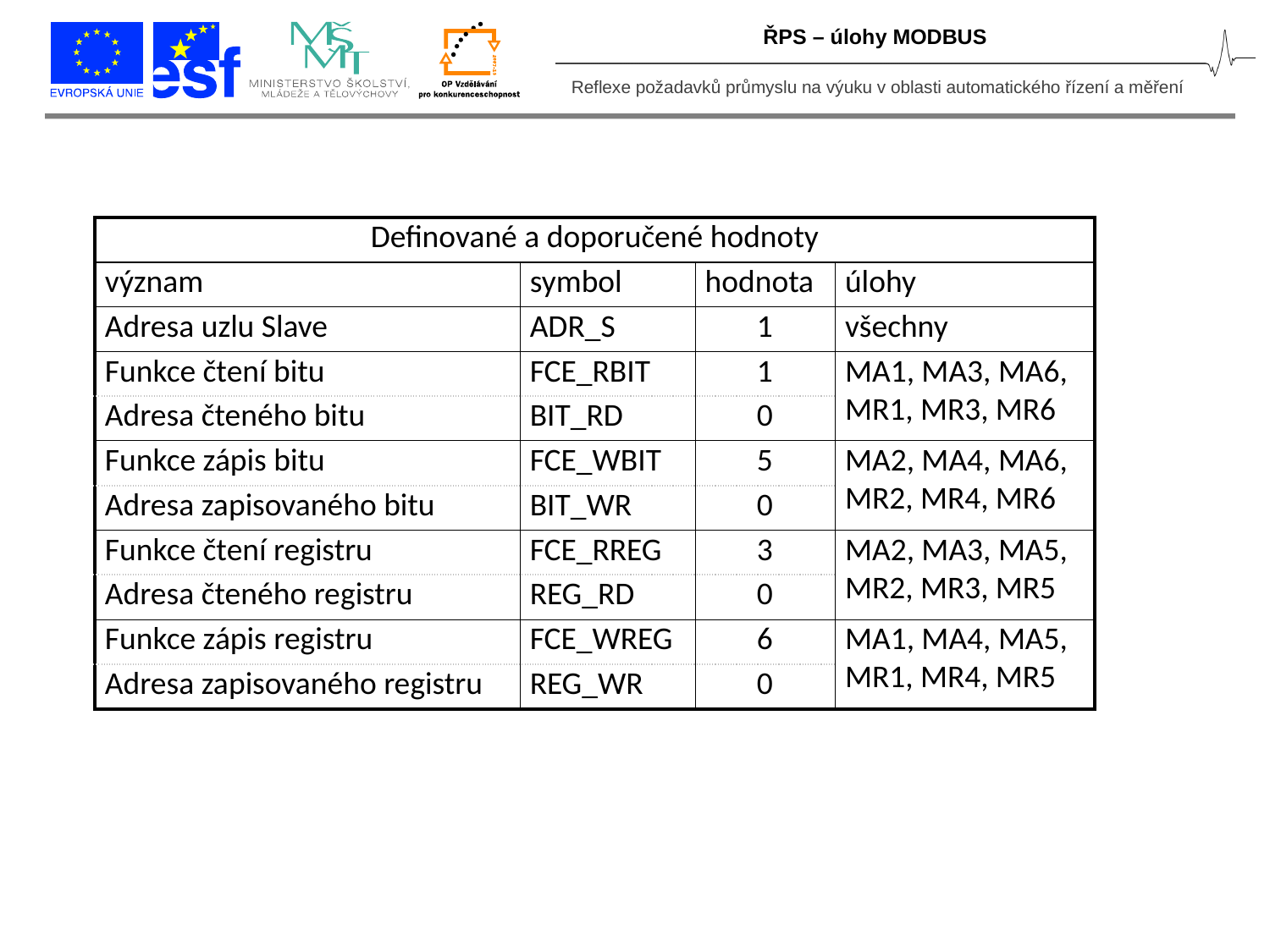

ŘPS – úlohy MODBUS

| Definované a doporučené hodnoty |  |  |  |
| --- | --- | --- | --- |
| význam | symbol | hodnota | úlohy |
| Adresa uzlu Slave | ADR\_S | 1 | všechny |
| Funkce čtení bitu | FCE\_RBIT | 1 | MA1, MA3, MA6, MR1, MR3, MR6 |
| Adresa čteného bitu | BIT\_RD | 0 |  |
| Funkce zápis bitu | FCE\_WBIT | 5 | MA2, MA4, MA6, MR2, MR4, MR6 |
| Adresa zapisovaného bitu | BIT\_WR | 0 |  |
| Funkce čtení registru | FCE\_RREG | 3 | MA2, MA3, MA5, MR2, MR3, MR5 |
| Adresa čteného registru | REG\_RD | 0 |  |
| Funkce zápis registru | FCE\_WREG | 6 | MA1, MA4, MA5, MR1, MR4, MR5 |
| Adresa zapisovaného registru | REG\_WR | 0 |  |